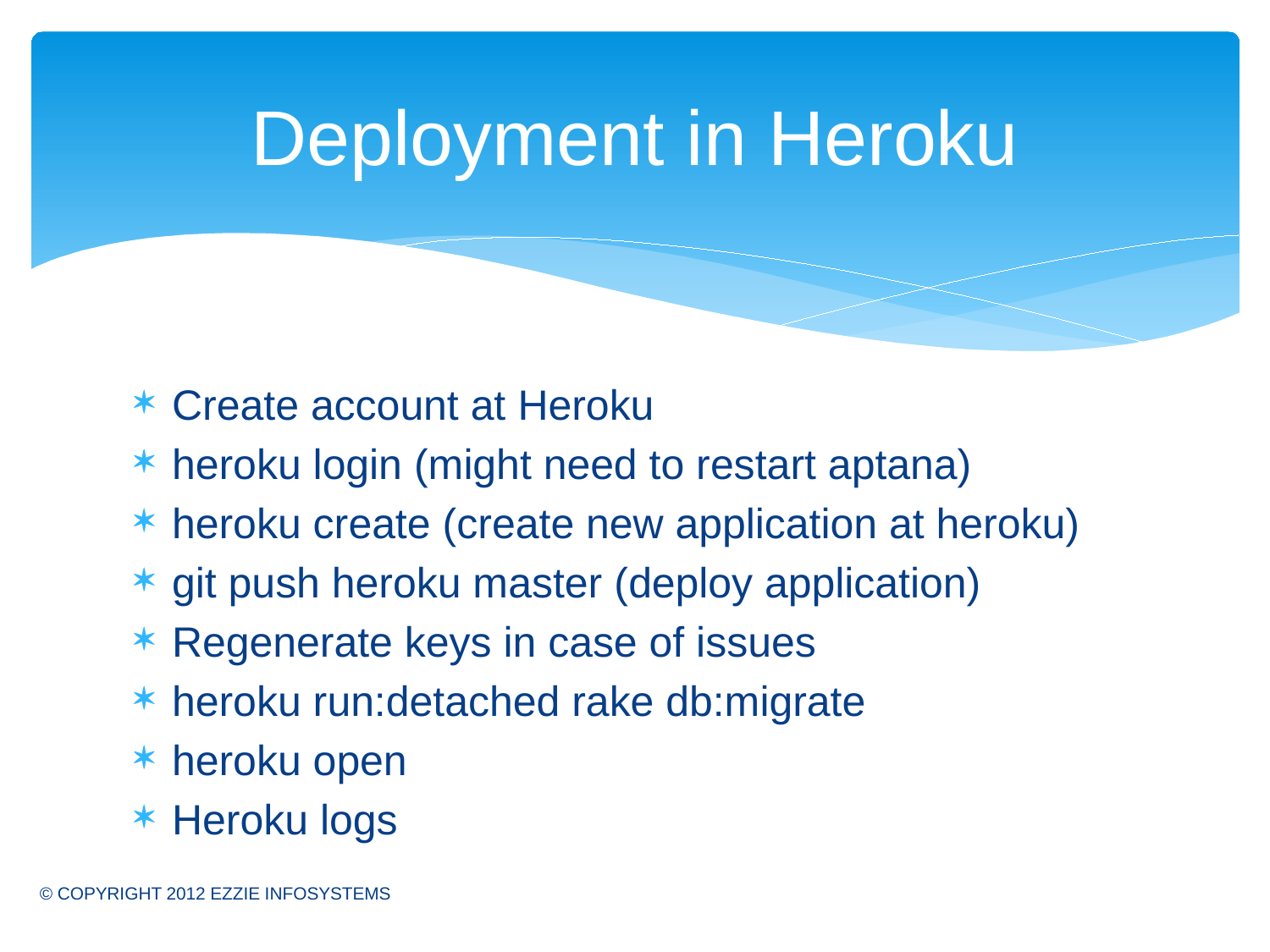

# Deployment in Heroku
Create account at Heroku
heroku login (might need to restart aptana)
heroku create (create new application at heroku)
git push heroku master (deploy application)
Regenerate keys in case of issues
heroku run:detached rake db:migrate
heroku open
Heroku logs
© COPYRIGHT 2012 EZZIE INFOSYSTEMS